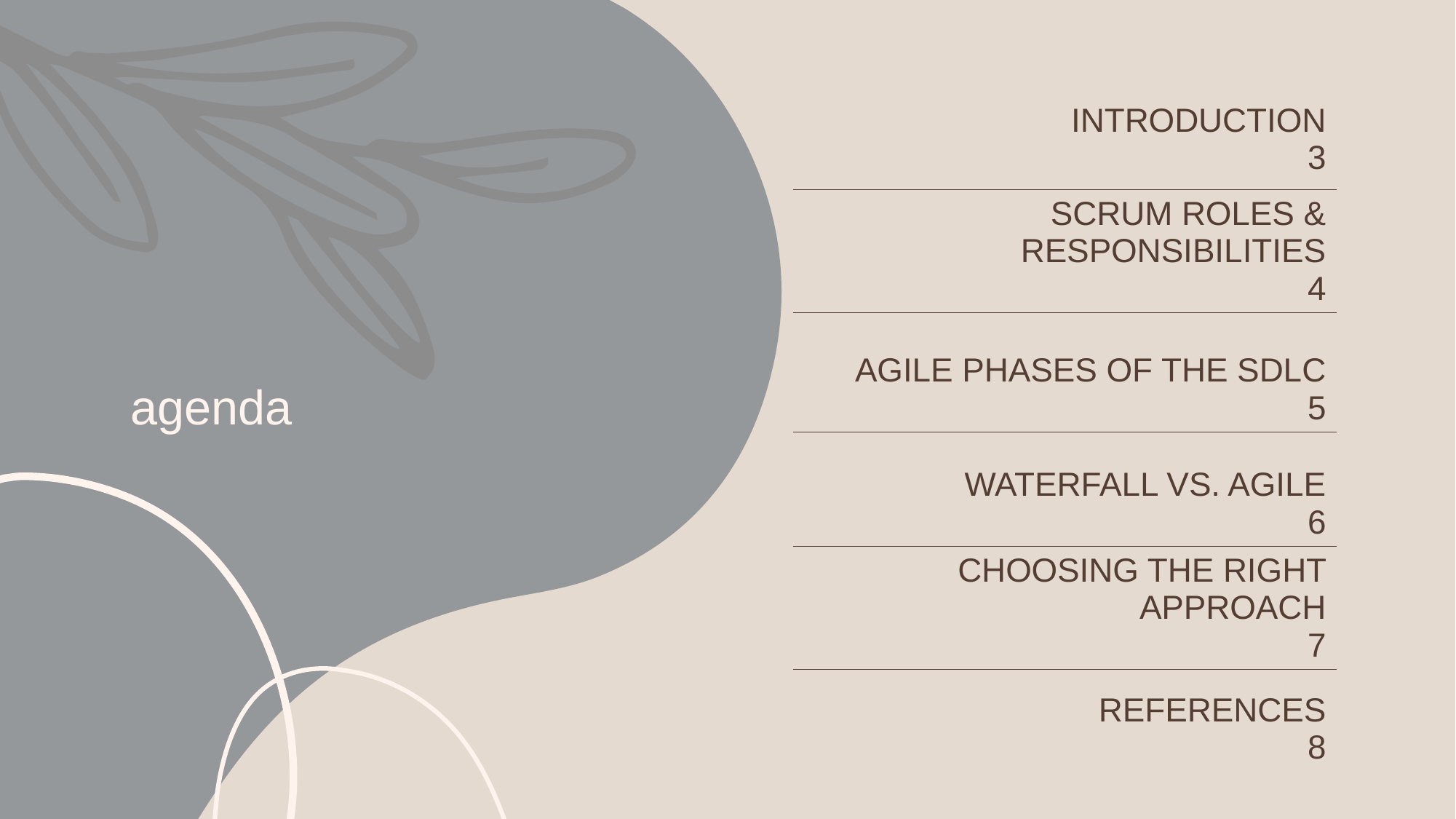

| INTRODUCTION 3 |
| --- |
| SCRUM ROLES & RESPONSIBILITIES 4 |
| AGILE PHASES OF THE SDLC 5 |
| WATERFALL VS. AGILE 6 |
| CHOOSING THE RIGHT APPROACH 7 |
| REFERENCES 8 |
# agenda